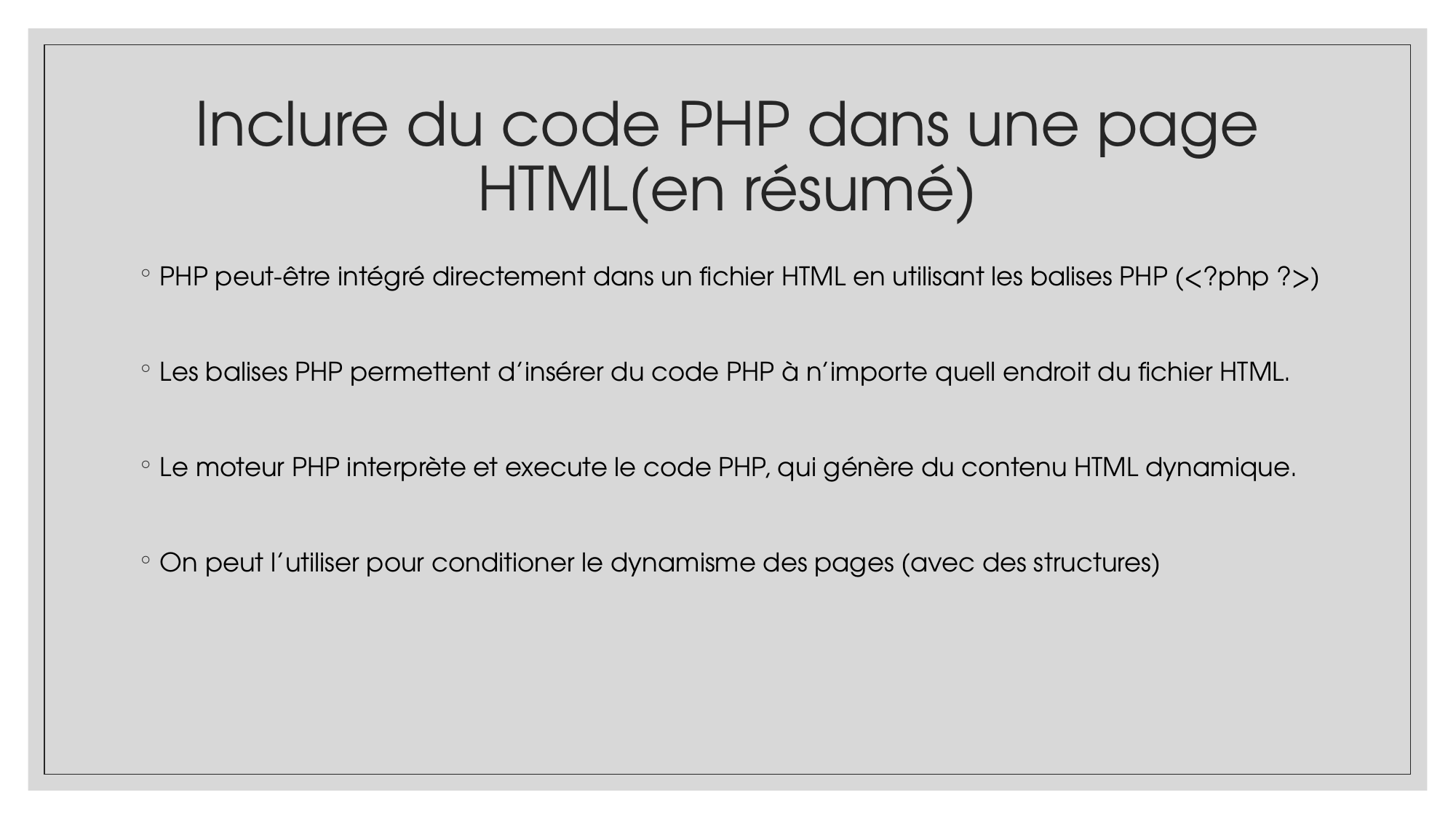

# Inclure du code PHP dans une page HTML(en résumé)
PHP peut-être intégré directement dans un fichier HTML en utilisant les balises PHP (<?php ?>)

Les balises PHP permettent d’insérer du code PHP à n’importe quell endroit du fichier HTML.

Le moteur PHP interprète et execute le code PHP, qui génère du contenu HTML dynamique.

On peut l’utiliser pour conditioner le dynamisme des pages (avec des structures)